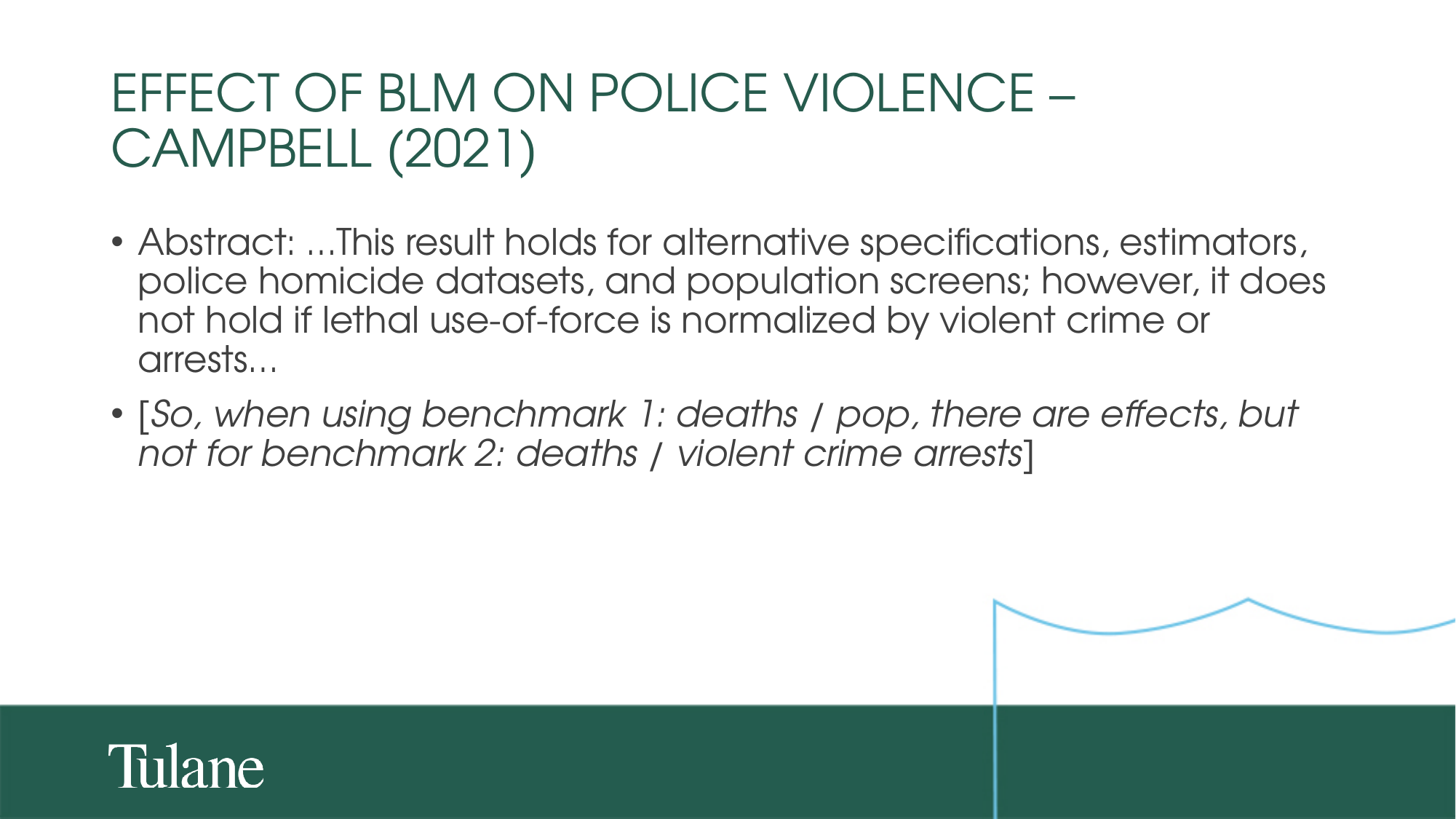

# Effect of BLM on Police violence – Campbell (2021)
Abstract: …This result holds for alternative specifications, estimators, police homicide datasets, and population screens; however, it does not hold if lethal use-of-force is normalized by violent crime or arrests…
[So, when using benchmark 1: deaths / pop, there are effects, but not for benchmark 2: deaths / violent crime arrests]